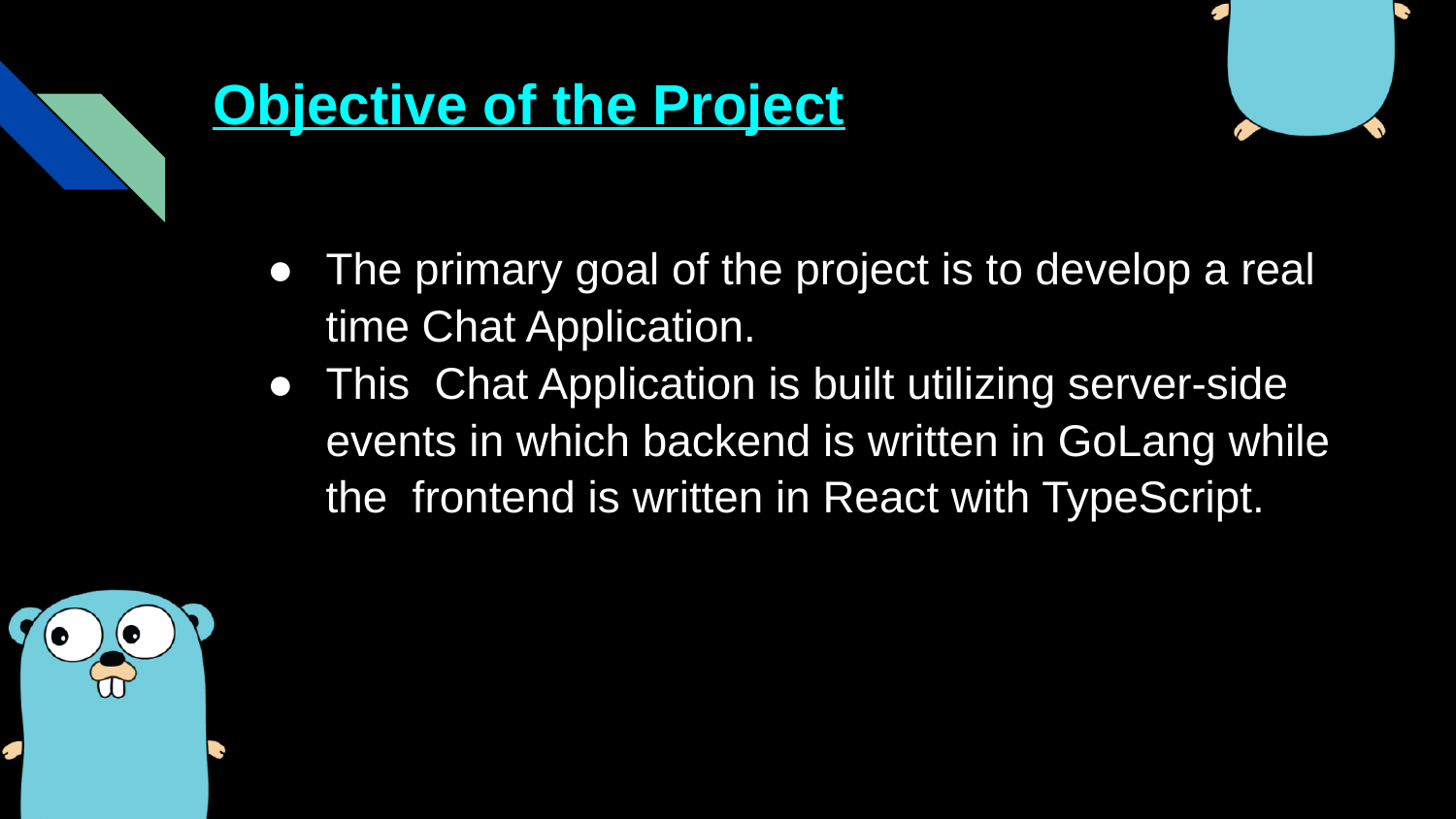

# Objective of the Project
The primary goal of the project is to develop a real time Chat Application.
This  Chat Application is built utilizing server-side events in which backend is written in GoLang while the  frontend is written in React with TypeScript.